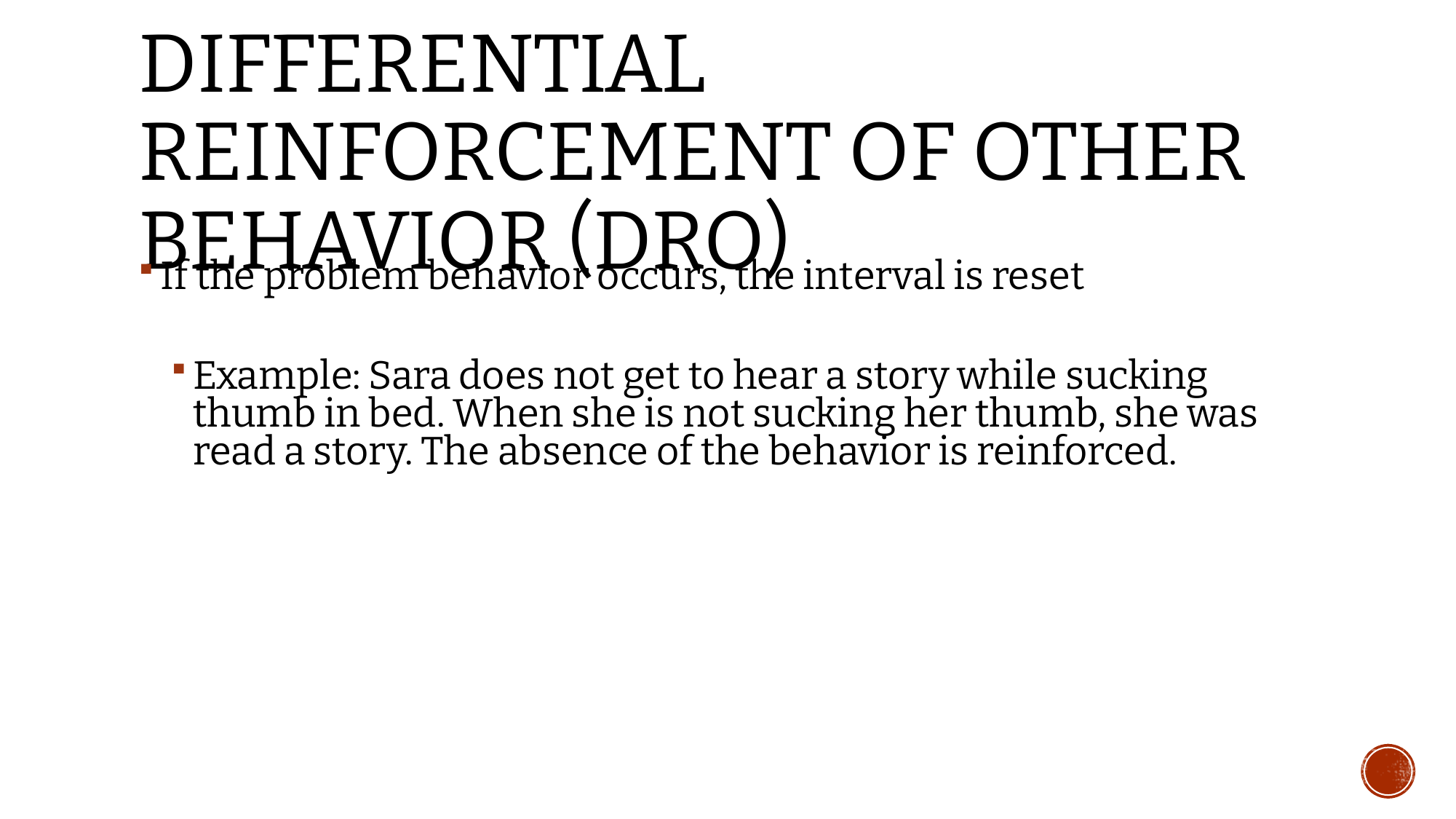

# Differential Reinforcement of Other Behavior (DRO)
If the problem behavior occurs, the interval is reset

Example: Sara does not get to hear a story while sucking thumb in bed. When she is not sucking her thumb, she was read a story. The absence of the behavior is reinforced.